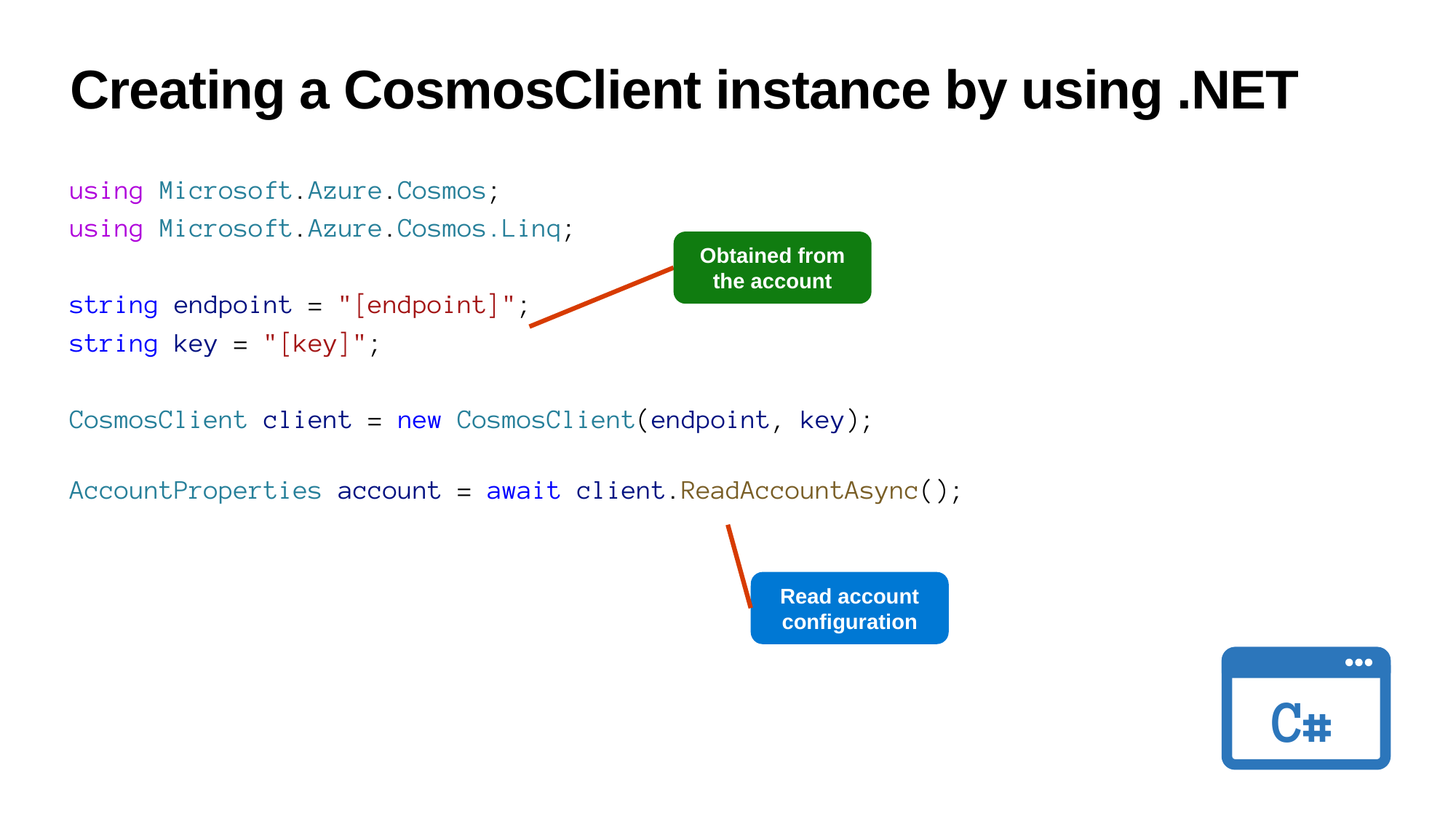

# Creating a CosmosClient instance by using .NET
using Microsoft.Azure.Cosmos;
using Microsoft.Azure.Cosmos.Linq;

string endpoint = "[endpoint]";
string key = "[key]";

CosmosClient client = new CosmosClient(endpoint, key);
AccountProperties account = await client.ReadAccountAsync();
Obtained from the account
Read account configuration